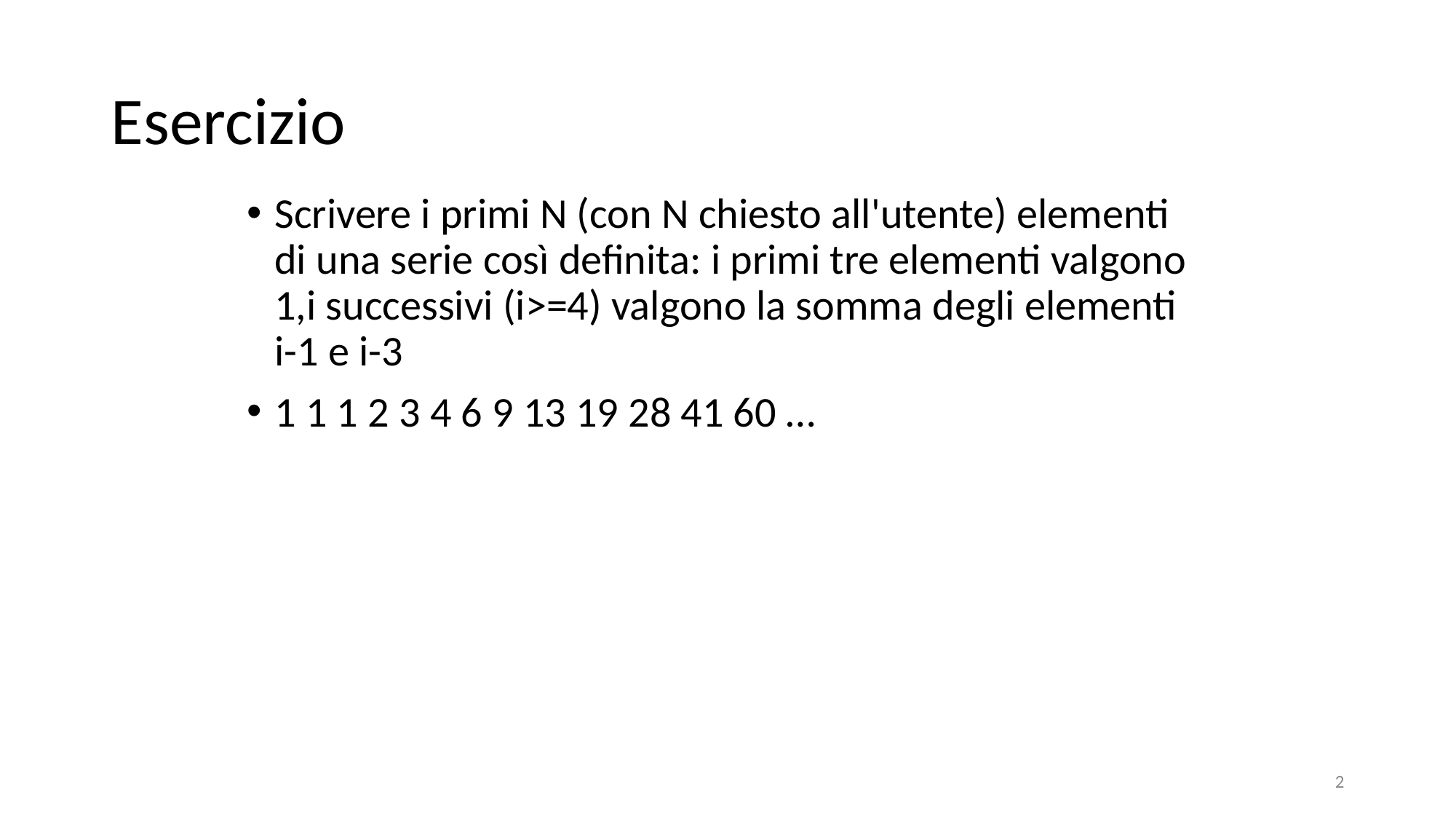

# Esercizio
Scrivere i primi N (con N chiesto all'utente) elementi di una serie così definita: i primi tre elementi valgono 1,i successivi (i>=4) valgono la somma degli elementi i-1 e i-3
1 1 1 2 3 4 6 9 13 19 28 41 60 …
2